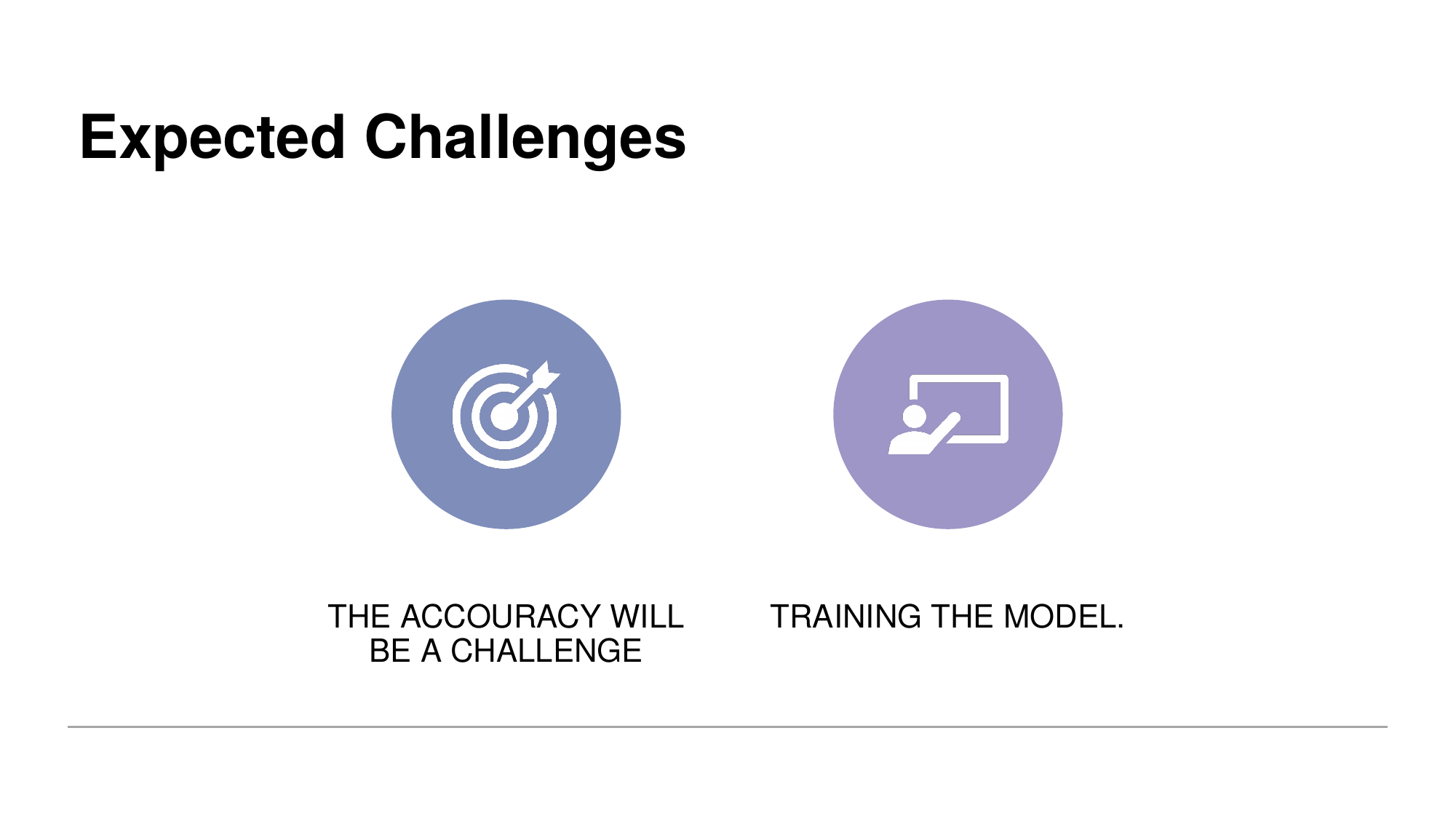

# Expected Challenges
The accouracy will be a challenge
Training the model.